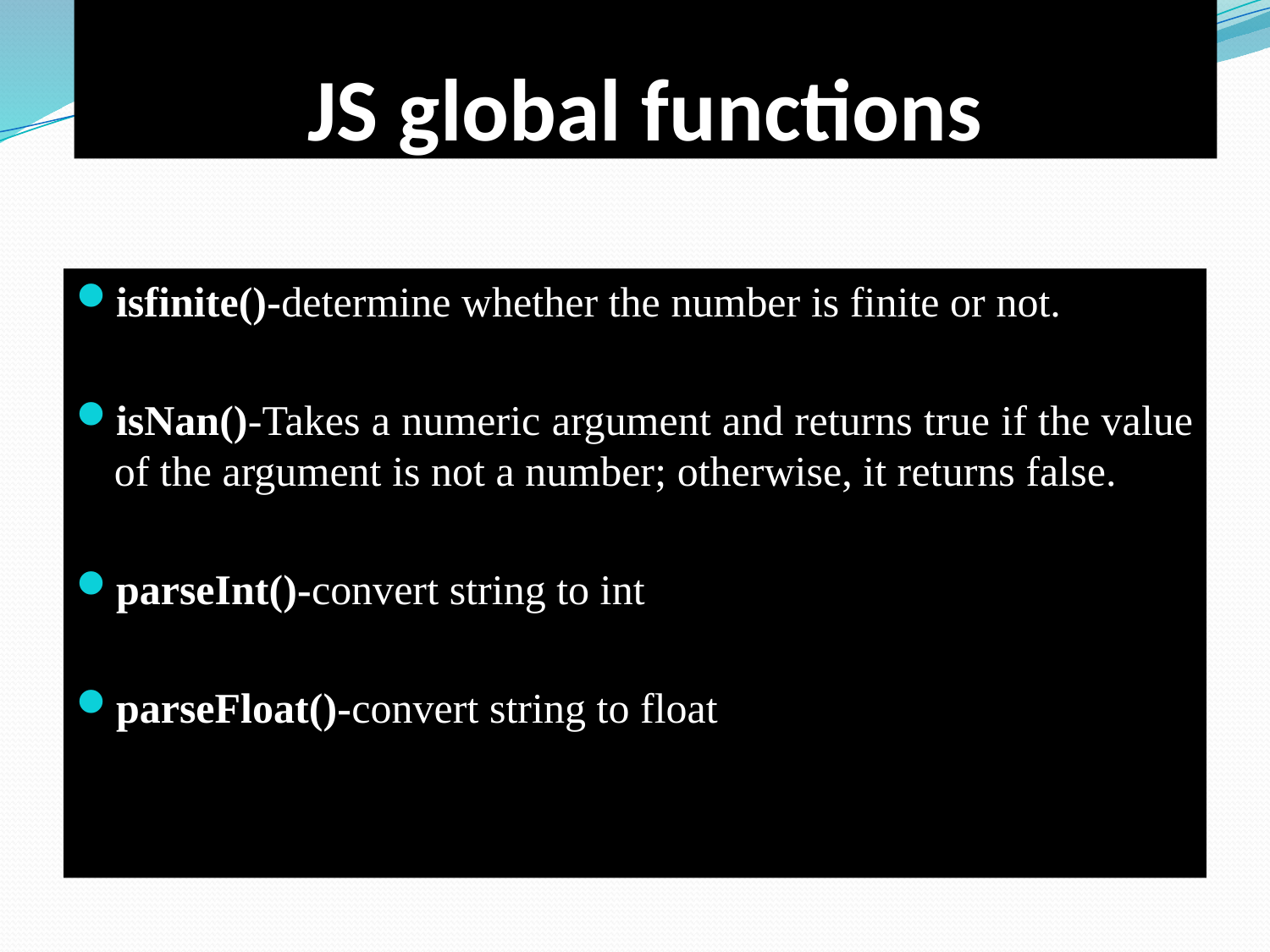

# JS global functions
isfinite()-determine whether the number is finite or not.

isNan()-Takes a numeric argument and returns true if the value of the argument is not a number; otherwise, it returns false.

parseInt()-convert string to int

parseFloat()-convert string to float